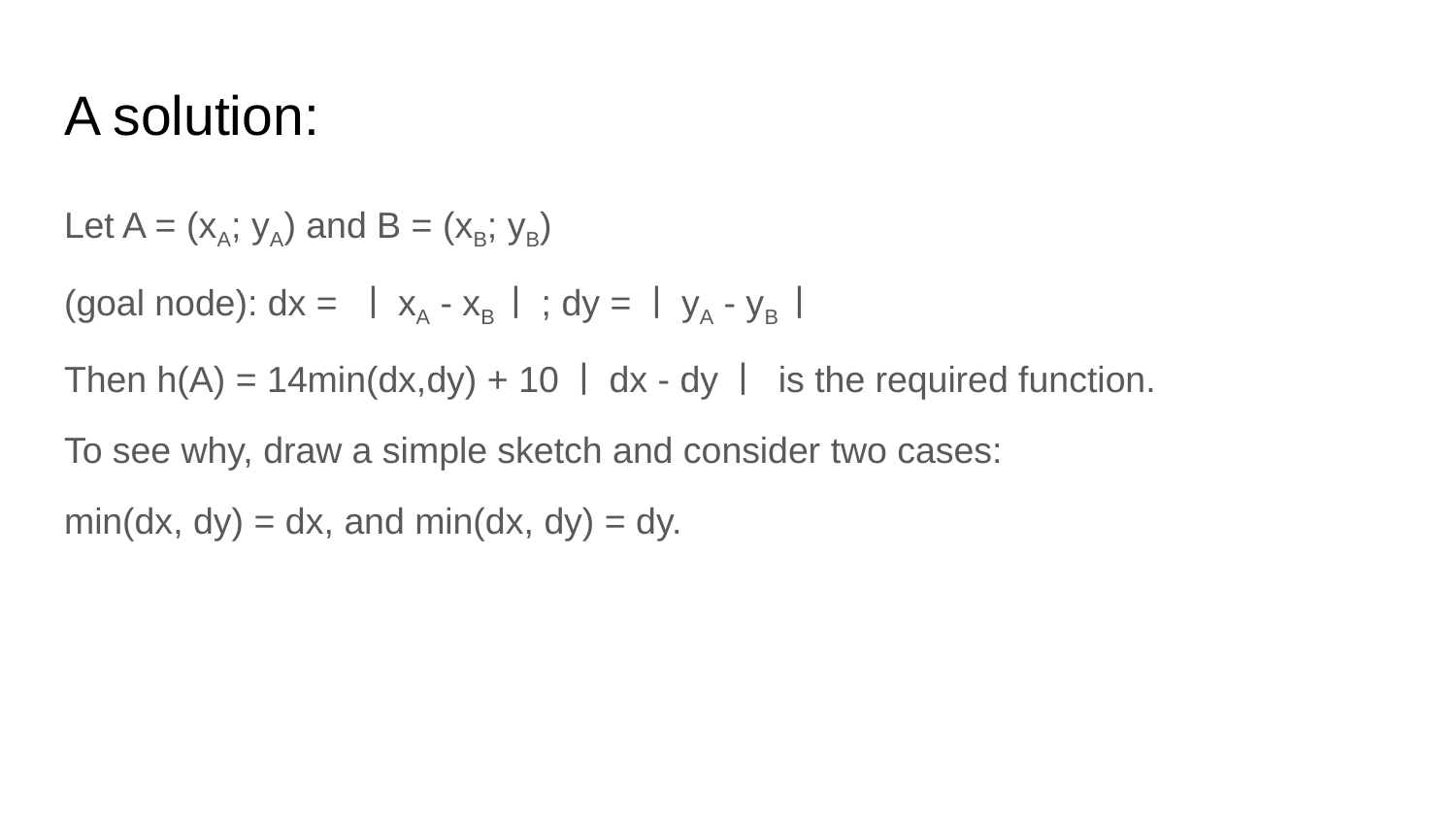

# A solution:
Let A = (xA; yA) and B = (xB; yB)
(goal node): dx = ㅣxA - xBㅣ; dy =ㅣyA - yBㅣ
Then h(A) = 14min(dx,dy) + 10ㅣdx - dyㅣ is the required function.
To see why, draw a simple sketch and consider two cases:
min(dx, dy) = dx, and min(dx, dy) = dy.